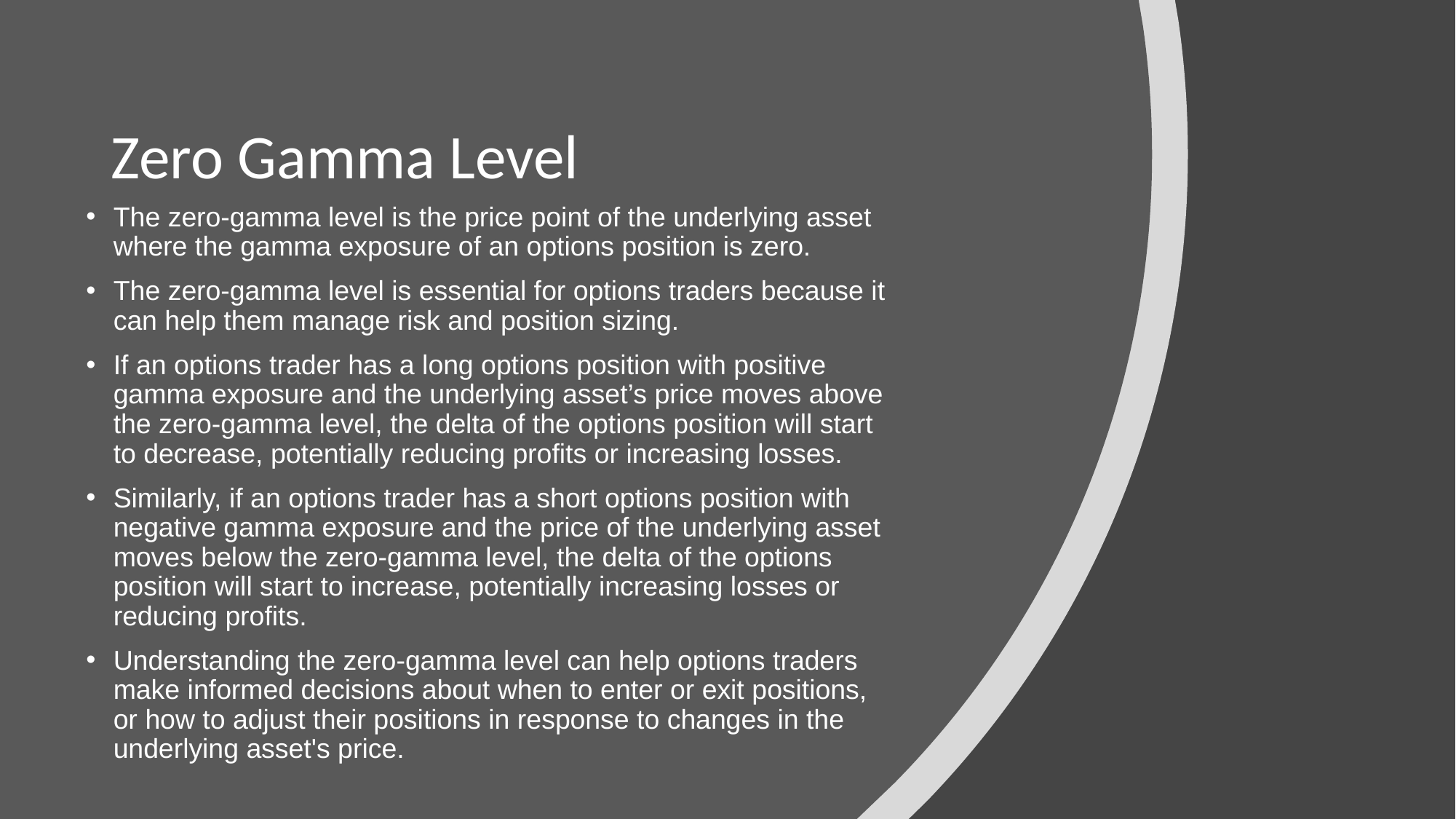

# Zero Gamma Level
The zero-gamma level is the price point of the underlying asset where the gamma exposure of an options position is zero.
The zero-gamma level is essential for options traders because it can help them manage risk and position sizing.
If an options trader has a long options position with positive gamma exposure and the underlying asset’s price moves above the zero-gamma level, the delta of the options position will start to decrease, potentially reducing profits or increasing losses.
Similarly, if an options trader has a short options position with negative gamma exposure and the price of the underlying asset moves below the zero-gamma level, the delta of the options position will start to increase, potentially increasing losses or reducing profits.
Understanding the zero-gamma level can help options traders make informed decisions about when to enter or exit positions, or how to adjust their positions in response to changes in the underlying asset's price.